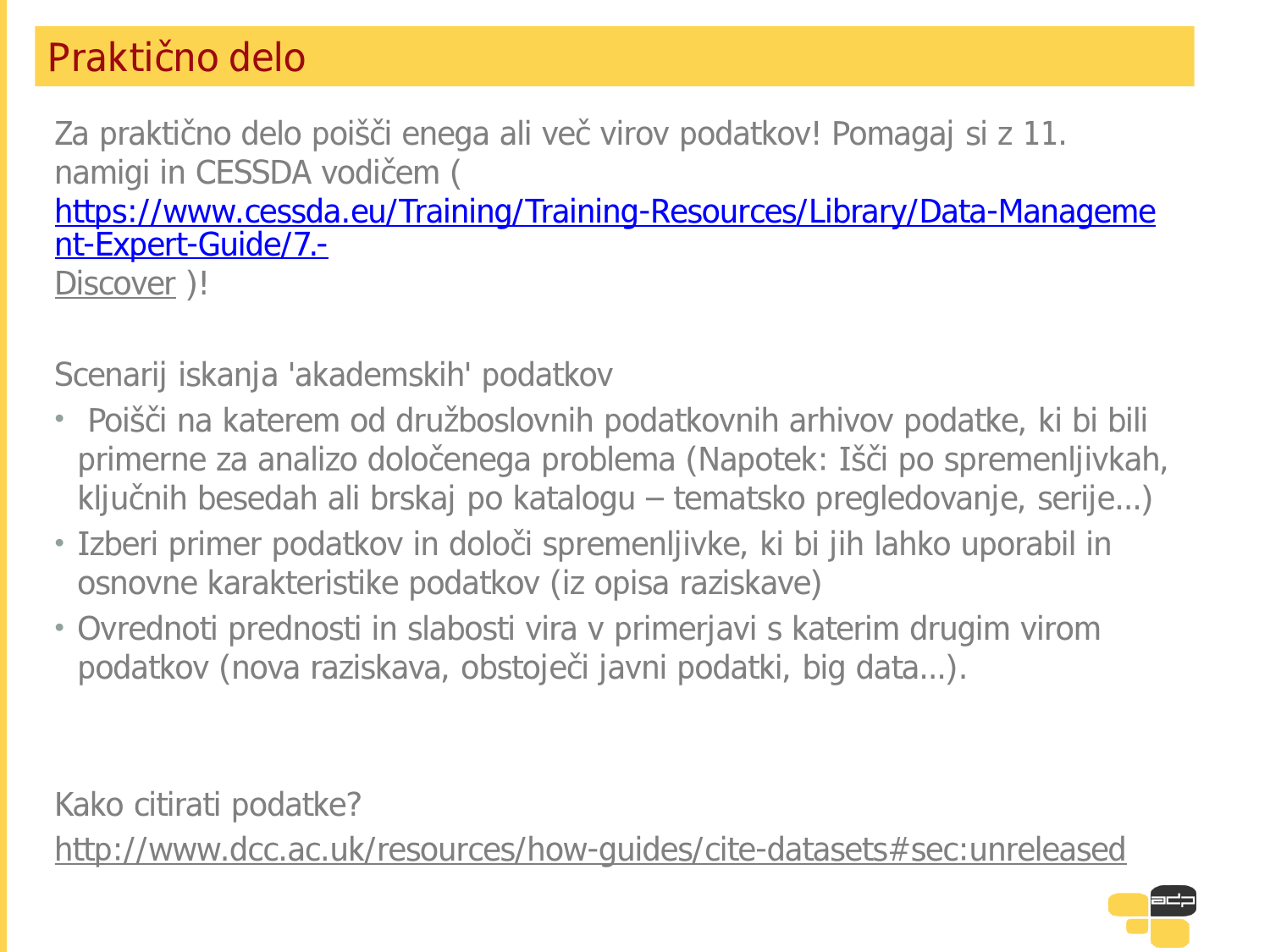

# Praktično delo
Za praktično delo poišči enega ali več virov podatkov! Pomagaj si z 11. namigi in CESSDA vodičem (https://www.cessda.eu/Training/Training-Resources/Library/Data-Management-Expert-Guide/7.-Discover )!

Scenarij iskanja 'akademskih' podatkov
 Poišči na katerem od družboslovnih podatkovnih arhivov podatke, ki bi bili primerne za analizo določenega problema (Napotek: Išči po spremenljivkah, ključnih besedah ali brskaj po katalogu – tematsko pregledovanje, serije…)
Izberi primer podatkov in določi spremenljivke, ki bi jih lahko uporabil in osnovne karakteristike podatkov (iz opisa raziskave)
Ovrednoti prednosti in slabosti vira v primerjavi s katerim drugim virom podatkov (nova raziskava, obstoječi javni podatki, big data…).

Kako citirati podatke?
http://www.dcc.ac.uk/resources/how-guides/cite-datasets#sec:unreleased